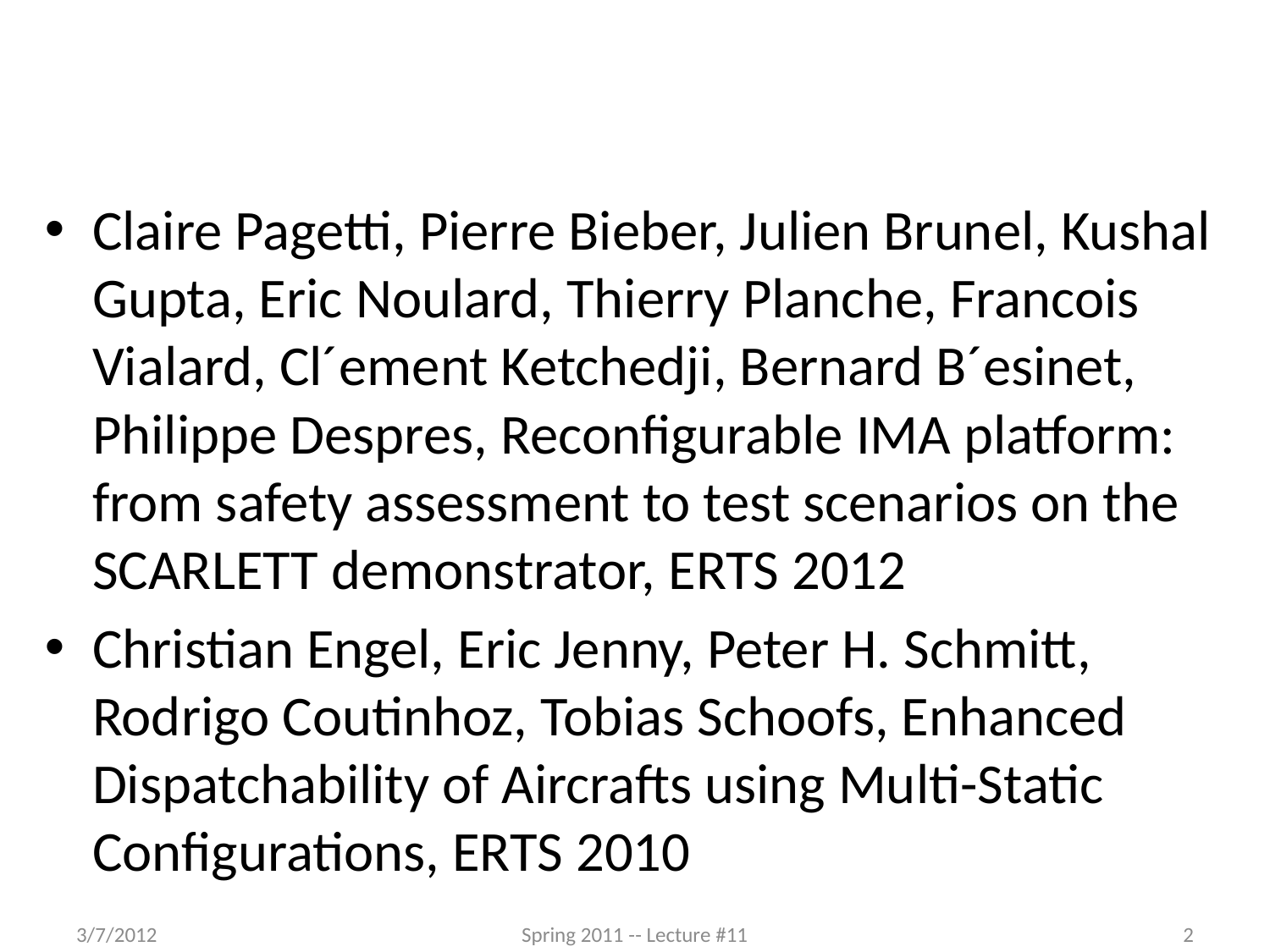

#
Claire Pagetti, Pierre Bieber, Julien Brunel, Kushal Gupta, Eric Noulard, Thierry Planche, Francois Vialard, Cl´ement Ketchedji, Bernard B´esinet, Philippe Despres, Reconfigurable IMA platform: from safety assessment to test scenarios on the SCARLETT demonstrator, ERTS 2012
Christian Engel, Eric Jenny, Peter H. Schmitt, Rodrigo Coutinhoz, Tobias Schoofs, Enhanced Dispatchability of Aircrafts using Multi-Static Configurations, ERTS 2010
3/7/2012
Spring 2011 -- Lecture #11
2